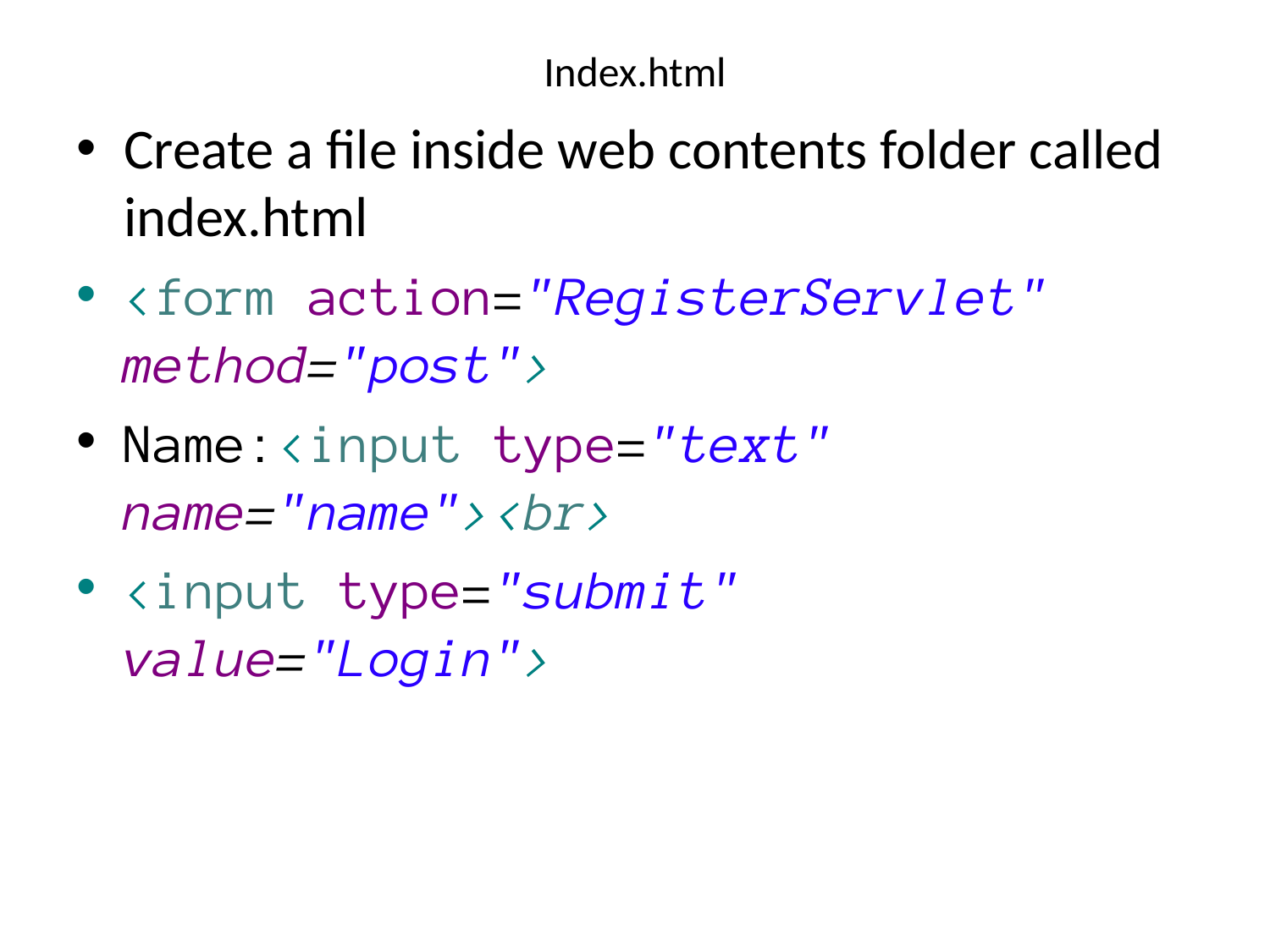

# Index.html
Create a file inside web contents folder called index.html
<form action="RegisterServlet" method="post">
Name:<input type="text" name="name"><br>
<input type="submit" value="Login">